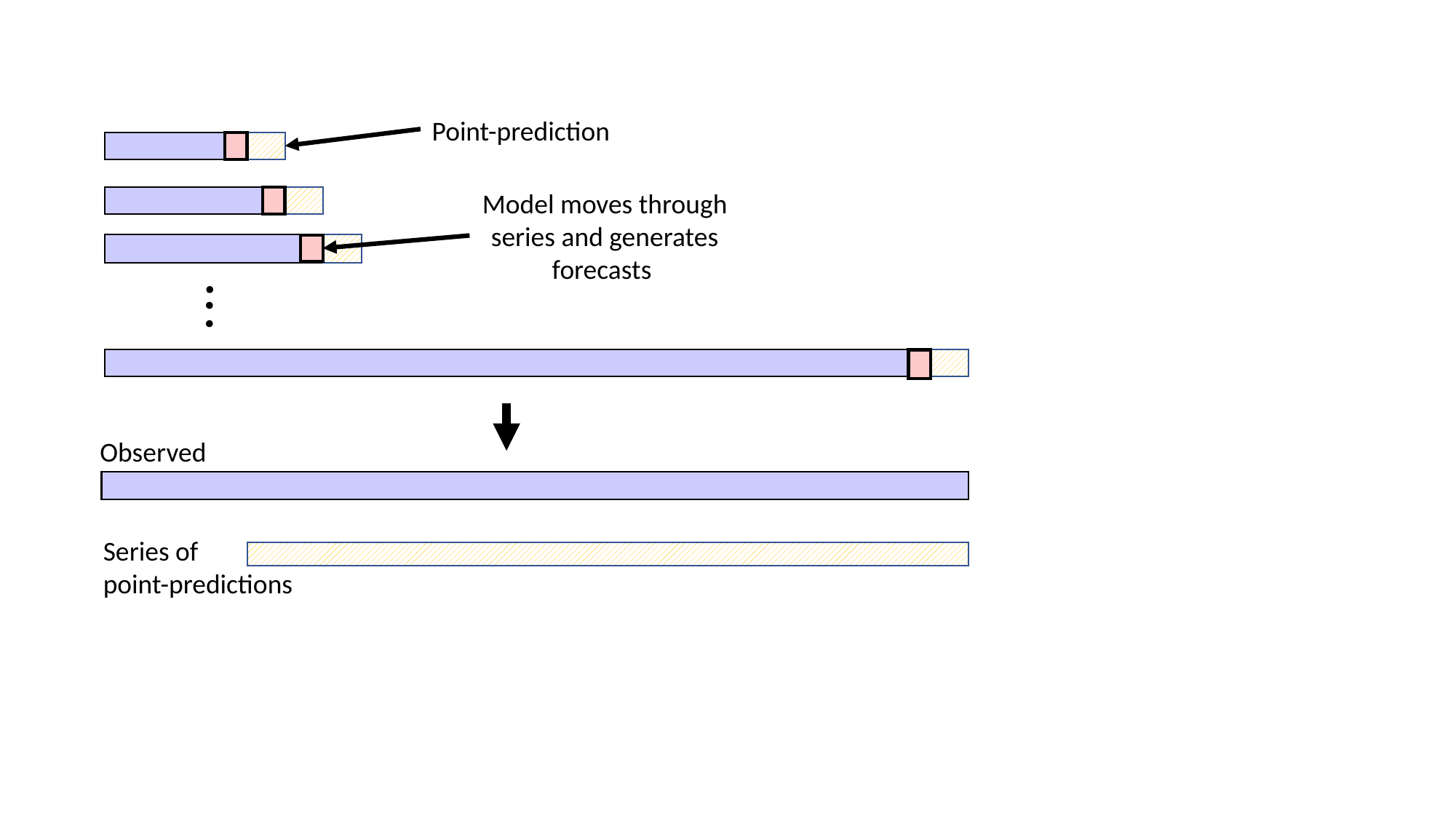

Point-prediction

Model moves through series and generates forecasts

Observed
Series of
point-predictions